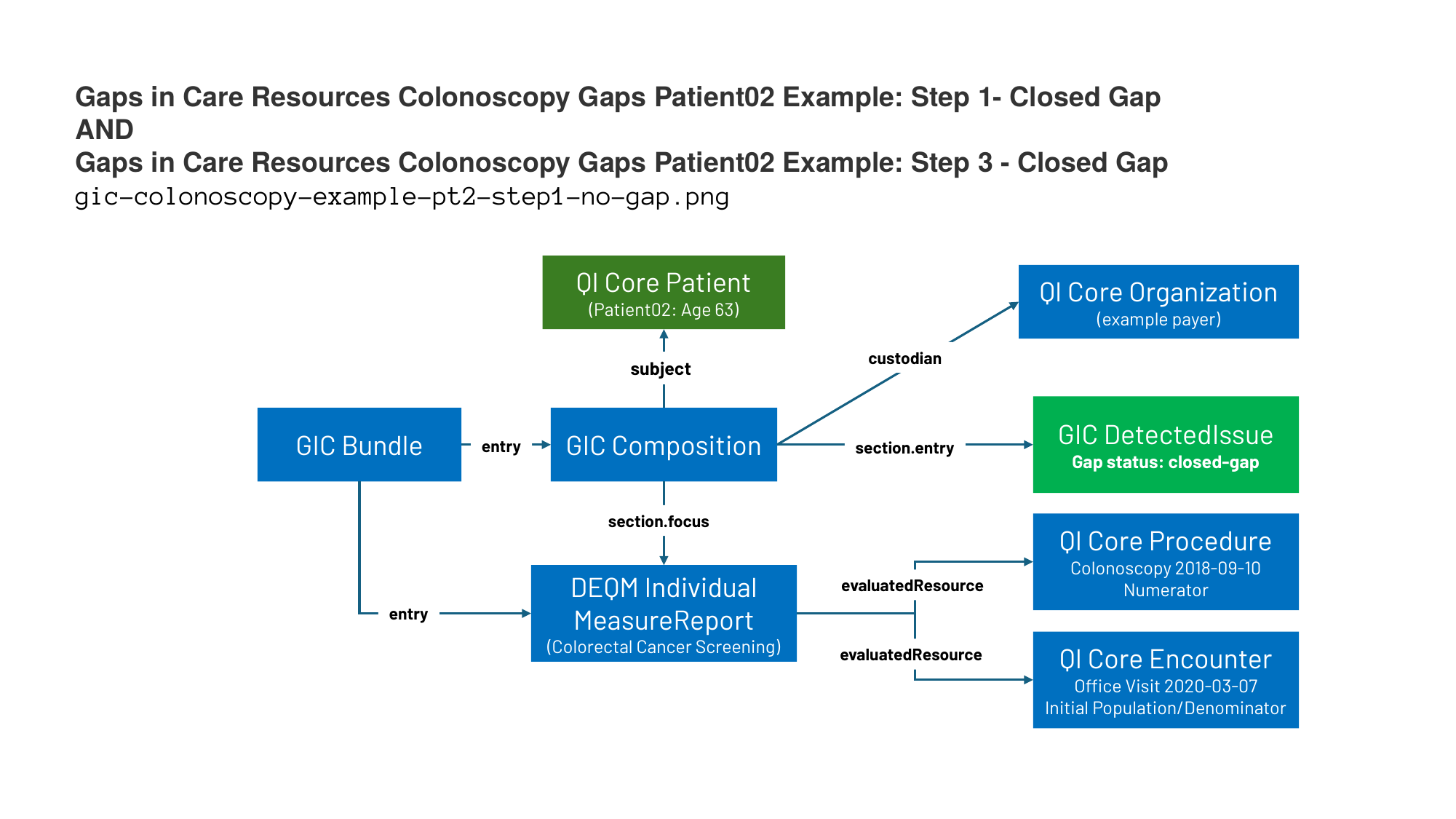

Gaps in Care Resources Colonoscopy Gaps Patient02 Example: Step 1- Closed Gap
AND
Gaps in Care Resources Colonoscopy Gaps Patient02 Example: Step 3 - Closed Gap
gic-colonoscopy-example-pt2-step1-no-gap.png
QI Core Patient
(Patient02: Age 63)
QI Core Organization
(example payer)
custodian
subject
GIC DetectedIssue
Gap status: closed-gap
GIC Bundle
GIC Composition
entry
section.entry
section.focus
QI Core Procedure
Colonoscopy 2018-09-10
Numerator
DEQM Individual MeasureReport
(Colorectal Cancer Screening)
evaluatedResource
entry
QI Core Encounter
Office Visit 2020-03-07
Initial Population/Denominator
evaluatedResource